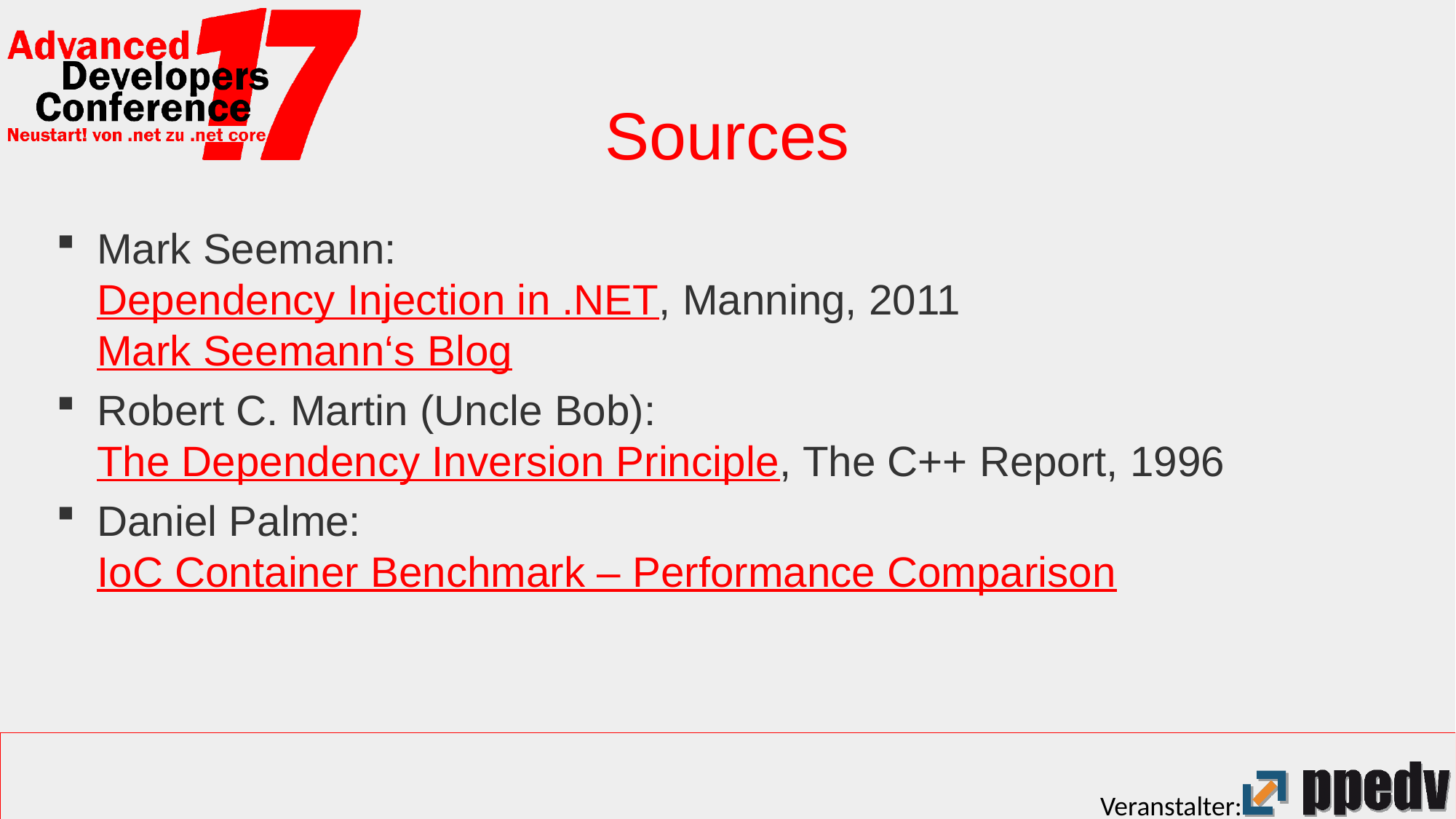

# Sources
Mark Seemann:
Dependency Injection in .NET, Manning, 2011
Mark Seemann‘s Blog
Robert C. Martin (Uncle Bob):
The Dependency Inversion Principle, The C++ Report, 1996
Daniel Palme:
IoC Container Benchmark – Performance Comparison